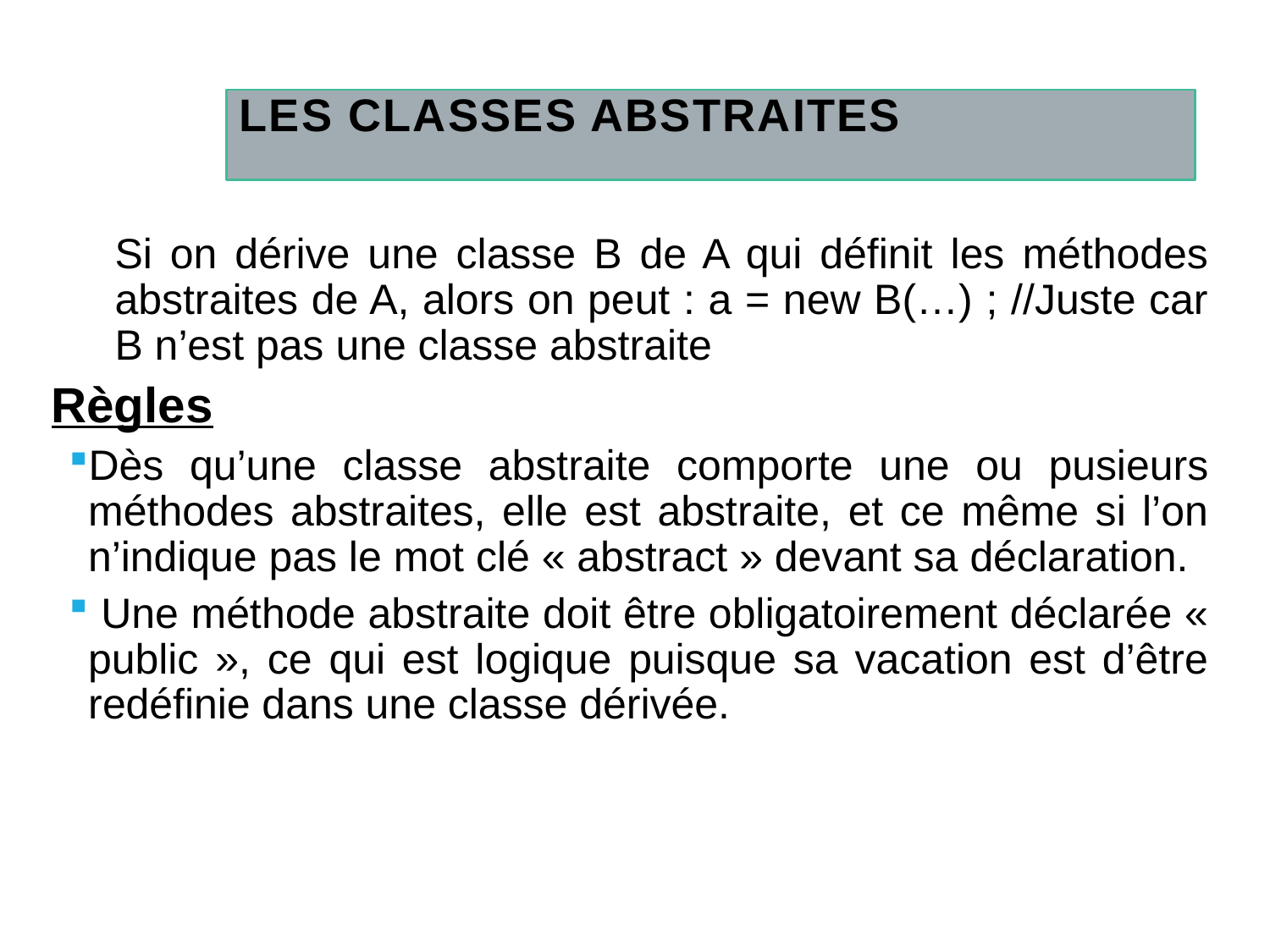

# Les classes abstraites
Si on dérive une classe B de A qui définit les méthodes abstraites de A, alors on peut : a = new B(…) ; //Juste car B n’est pas une classe abstraite
Règles
Dès qu’une classe abstraite comporte une ou pusieurs méthodes abstraites, elle est abstraite, et ce même si l’on n’indique pas le mot clé « abstract » devant sa déclaration.
 Une méthode abstraite doit être obligatoirement déclarée « public », ce qui est logique puisque sa vacation est d’être redéfinie dans une classe dérivée.
6